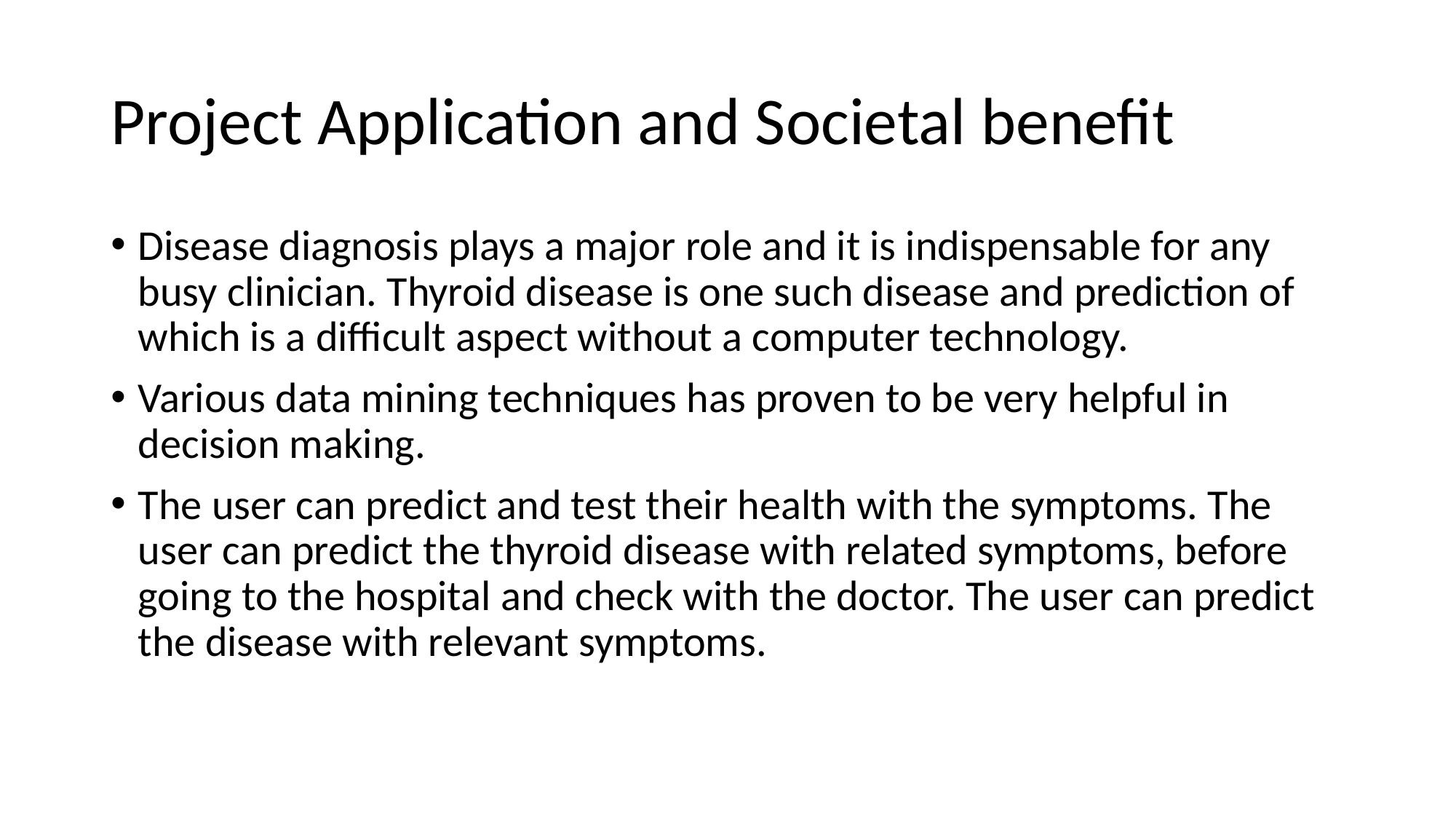

# Project Application and Societal benefit
Disease diagnosis plays a major role and it is indispensable for any busy clinician. Thyroid disease is one such disease and prediction of which is a difficult aspect without a computer technology.
Various data mining techniques has proven to be very helpful in decision making.
The user can predict and test their health with the symptoms. The user can predict the thyroid disease with related symptoms, before going to the hospital and check with the doctor. The user can predict the disease with relevant symptoms.